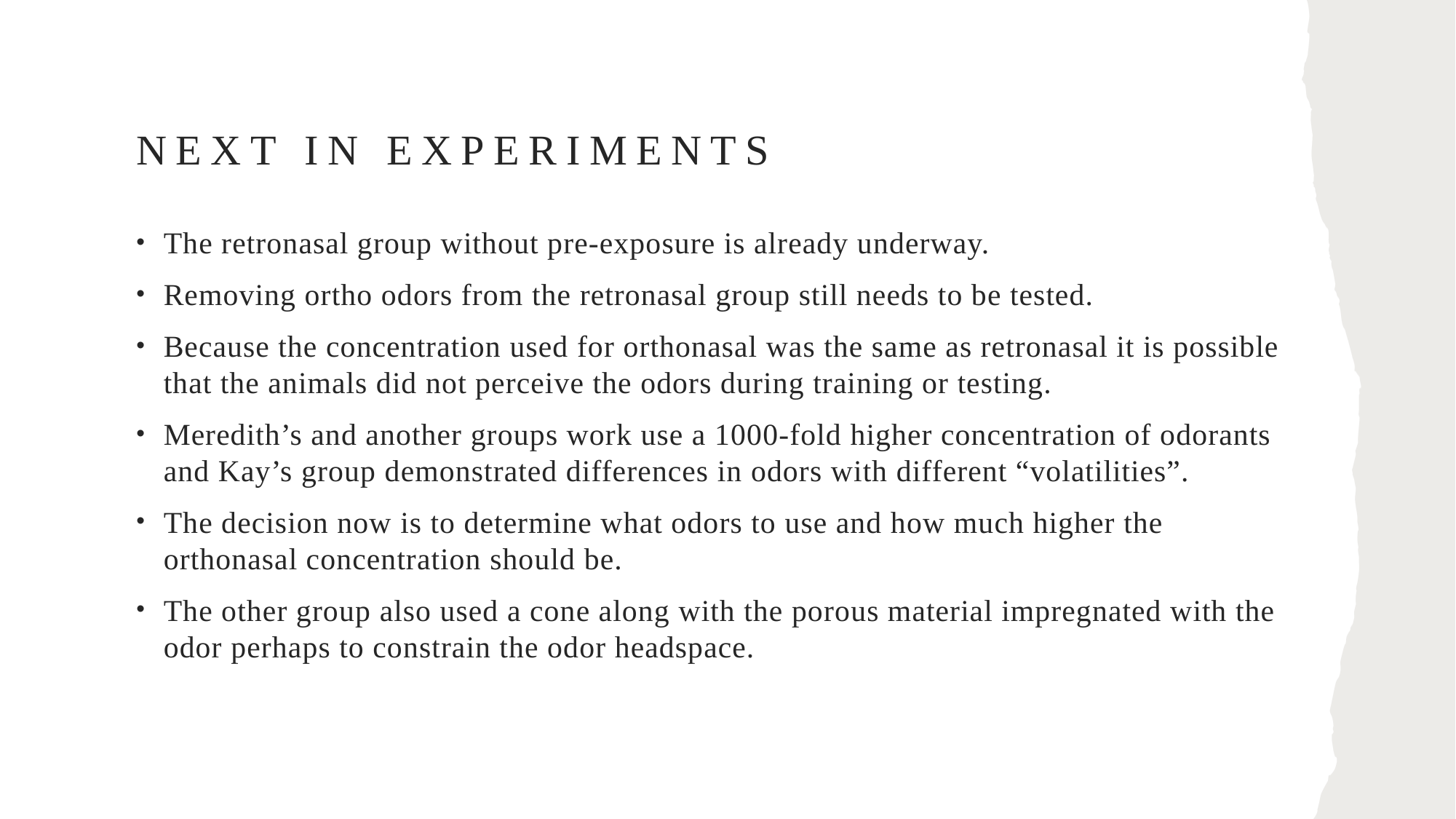

# Next in experiments
The retronasal group without pre-exposure is already underway.
Removing ortho odors from the retronasal group still needs to be tested.
Because the concentration used for orthonasal was the same as retronasal it is possible that the animals did not perceive the odors during training or testing.
Meredith’s and another groups work use a 1000-fold higher concentration of odorants and Kay’s group demonstrated differences in odors with different “volatilities”.
The decision now is to determine what odors to use and how much higher the orthonasal concentration should be.
The other group also used a cone along with the porous material impregnated with the odor perhaps to constrain the odor headspace.